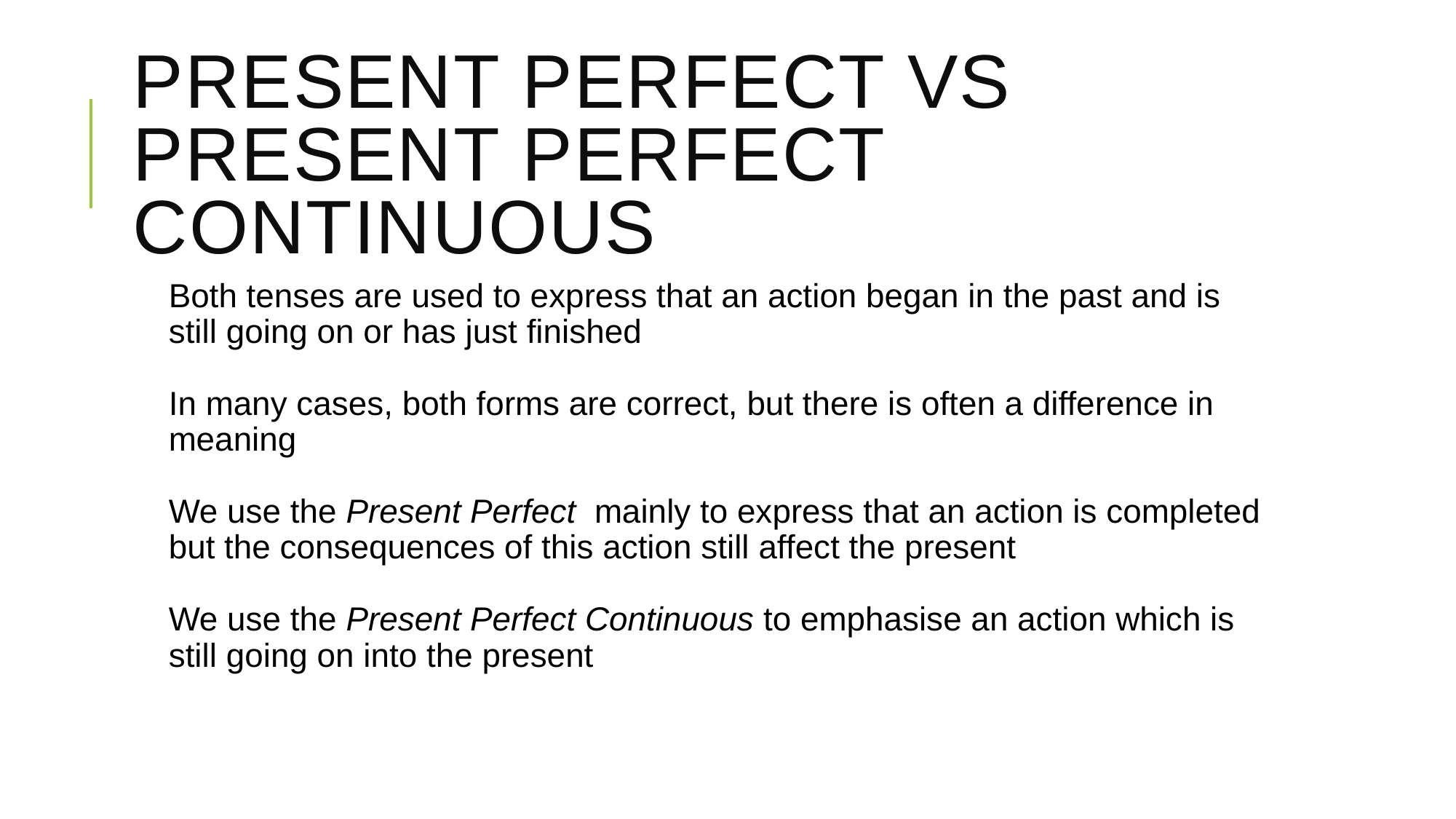

# Present Perfect vs Present Perfect Continuous
Both tenses are used to express that an action began in the past and is still going on or has just finished

In many cases, both forms are correct, but there is often a difference in meaning

We use the Present Perfect  mainly to express that an action is completed but the consequences of this action still affect the present

We use the Present Perfect Continuous to emphasise an action which is still going on into the present